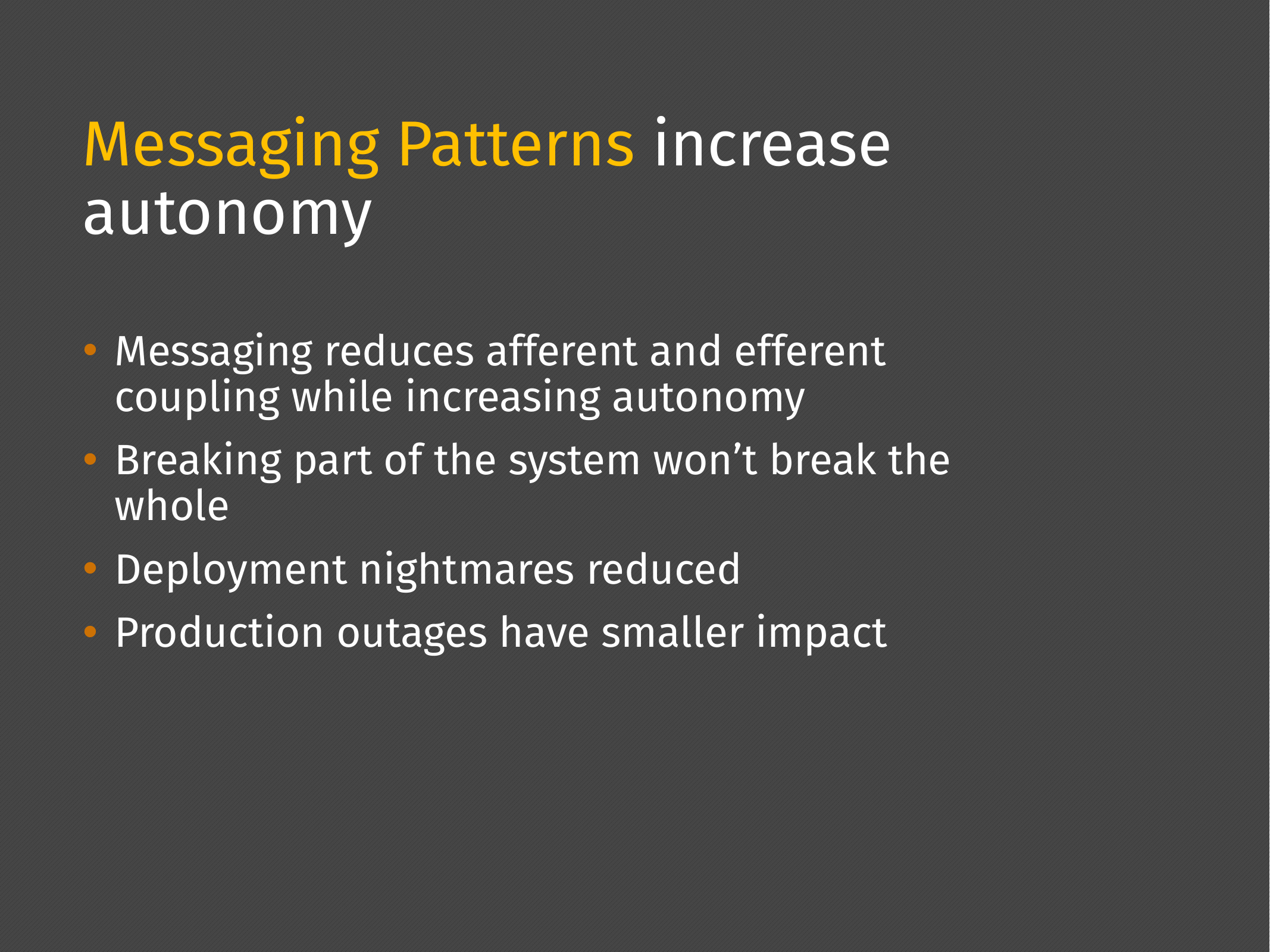

# Messaging Patterns increase autonomy
Messaging reduces afferent and efferent coupling while increasing autonomy
Breaking part of the system won’t break the whole
Deployment nightmares reduced
Production outages have smaller impact